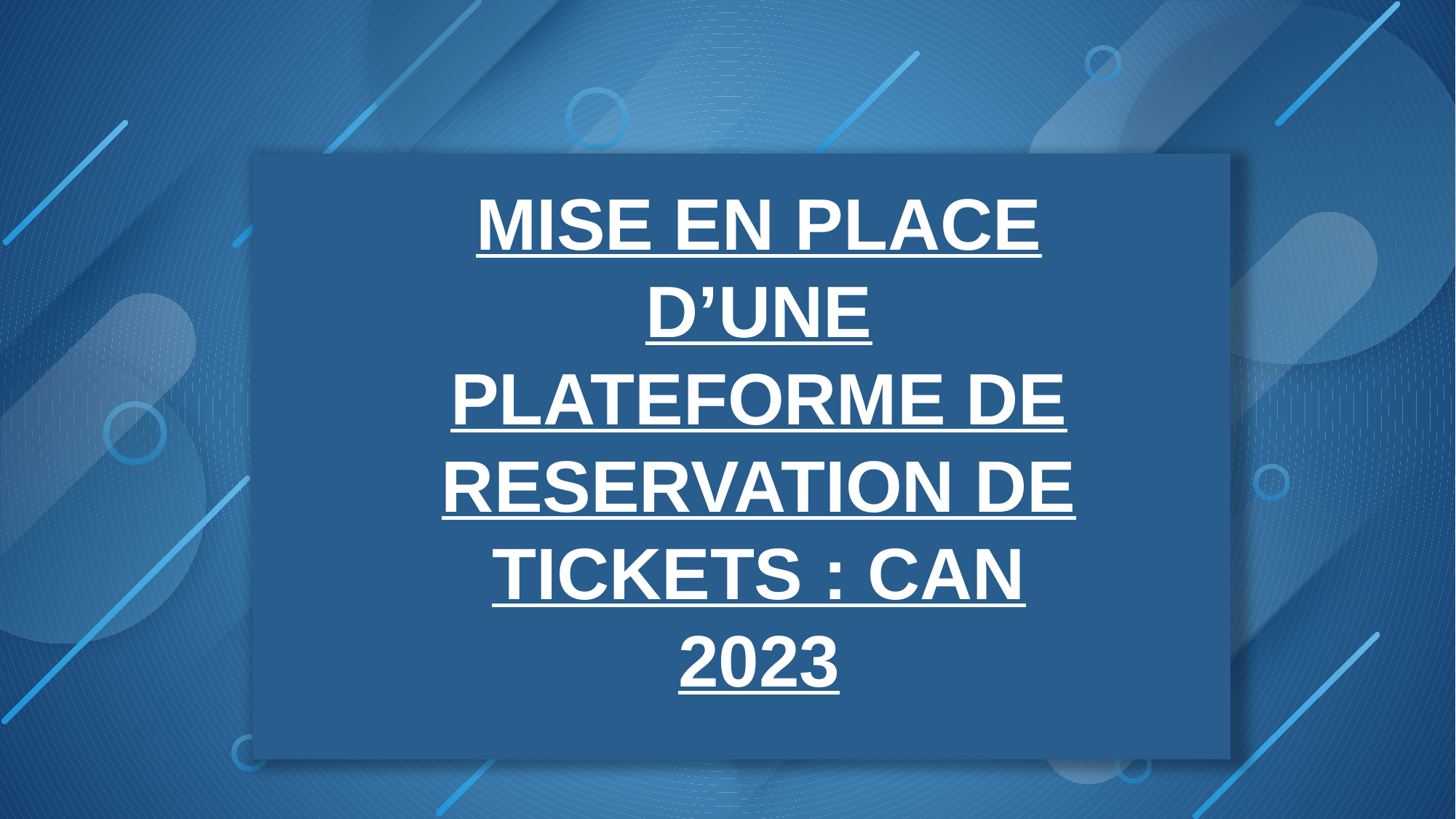

MISE EN PLACE D’UNE PLATEFORME DE RESERVATION DE TICKETS : CAN 2023